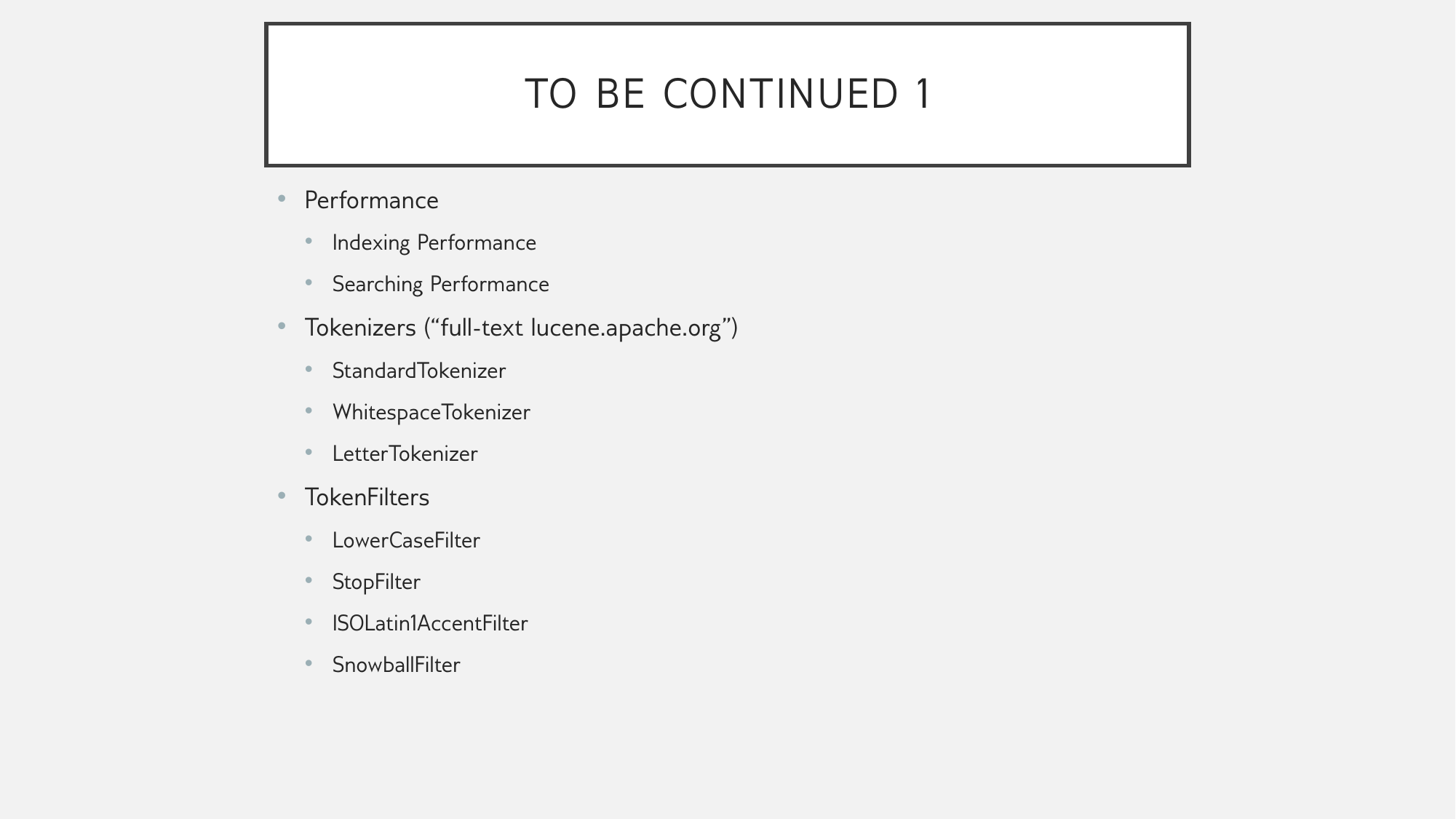

# To be continued 1
Performance
Indexing Performance
Searching Performance
Tokenizers (“full-text lucene.apache.org”)
StandardTokenizer
WhitespaceTokenizer
LetterTokenizer
TokenFilters
LowerCaseFilter
StopFilter
ISOLatin1AccentFilter
SnowballFilter